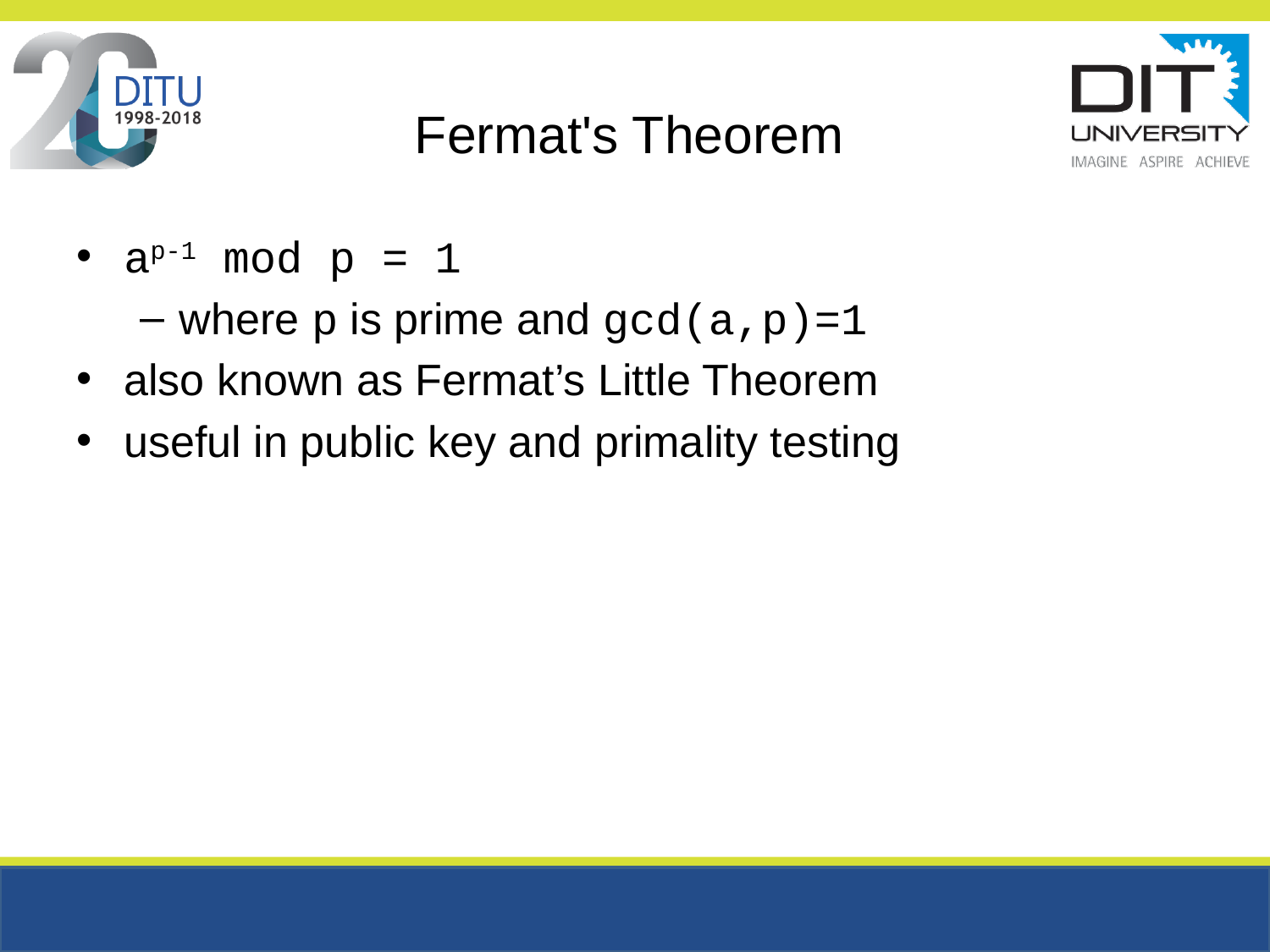

# Fermat's Theorem
ap-1 mod p = 1
where p is prime and gcd(a,p)=1
also known as Fermat’s Little Theorem
useful in public key and primality testing